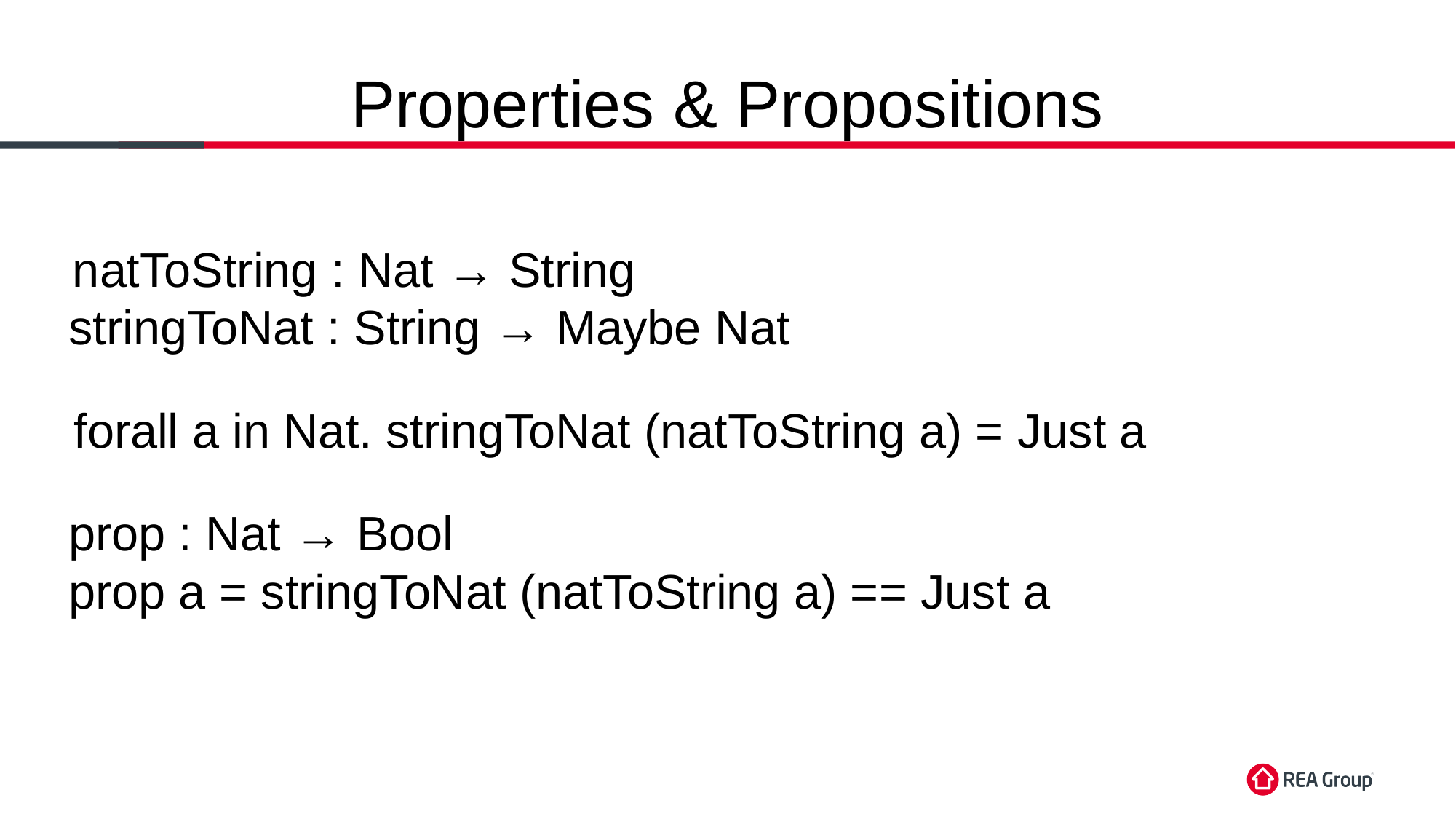

Properties & Propositions
natToString : Nat → String
stringToNat : String → Maybe Nat
forall a in Nat. stringToNat (natToString a) = Just a
prop : Nat → Bool
prop a = stringToNat (natToString a) == Just a